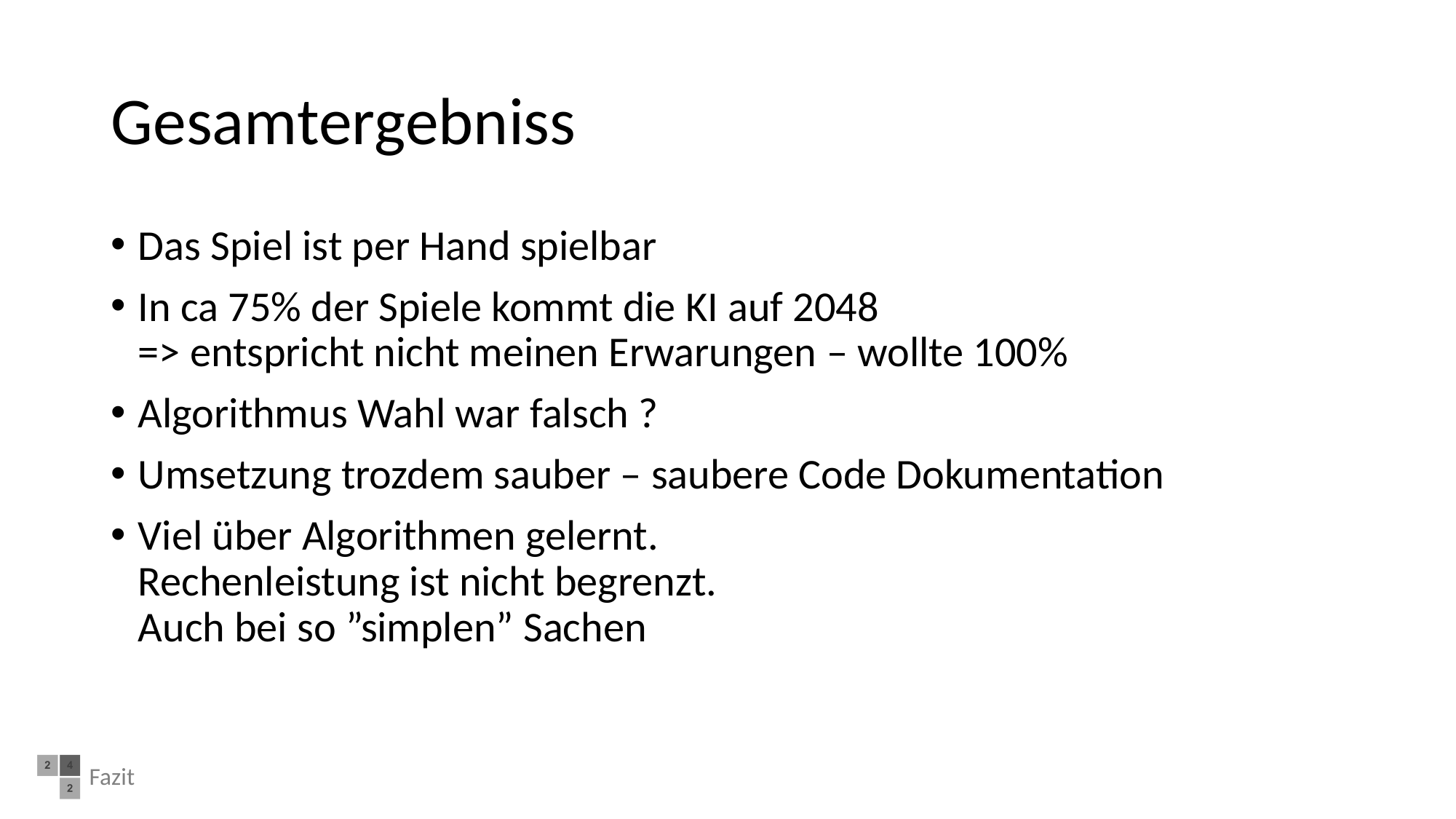

# Gesamtergebniss
Das Spiel ist per Hand spielbar
In ca 75% der Spiele kommt die KI auf 2048
=> entspricht nicht meinen Erwarungen – wollte 100%
Algorithmus Wahl war falsch ?
Umsetzung trozdem sauber – saubere Code Dokumentation
Viel über Algorithmen gelernt.
Rechenleistung ist nicht begrenzt.
Auch bei so ”simplen” Sachen
Fazit